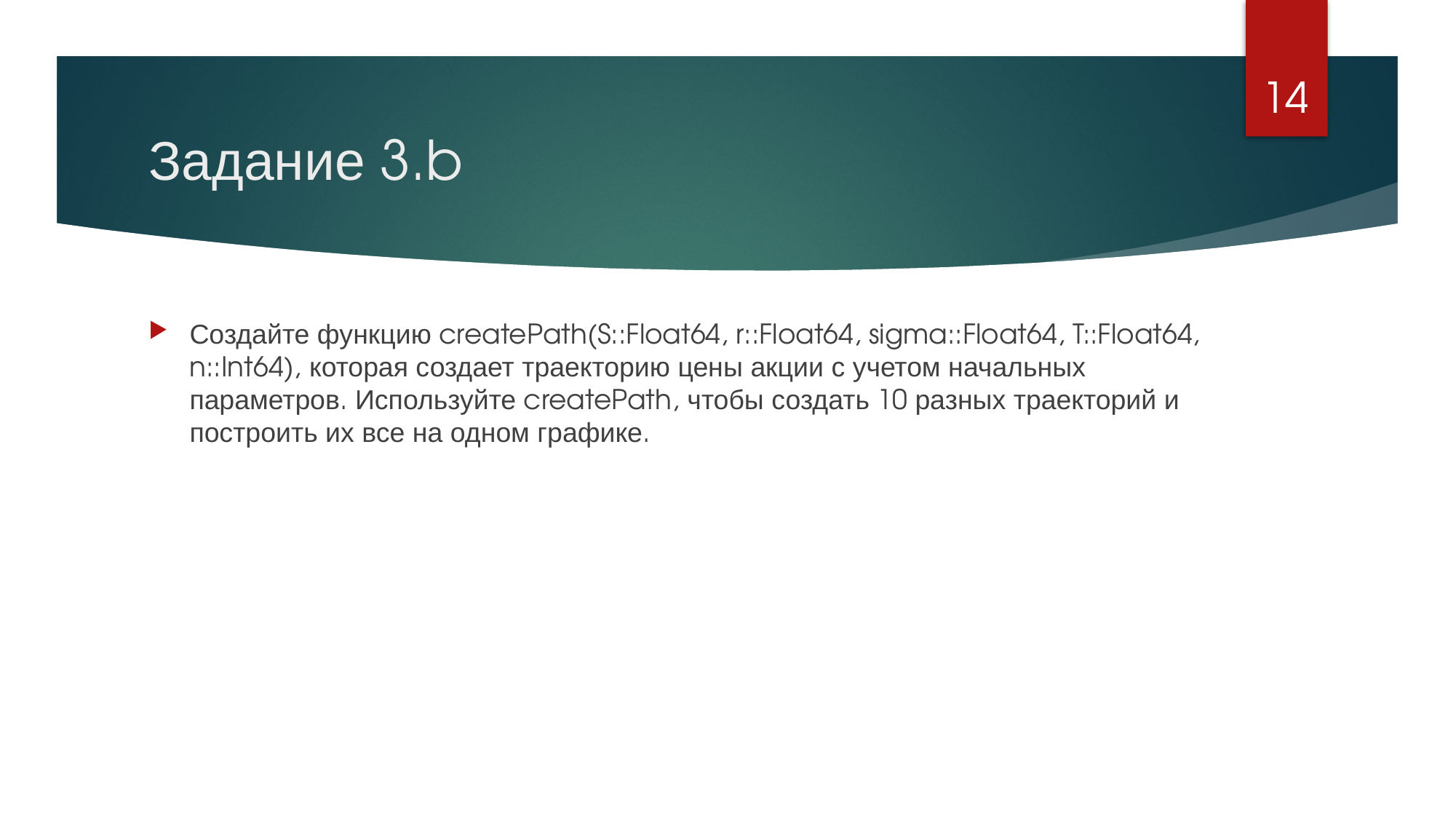

14
# Задание 3.b
Создайте функцию createPath(S::Float64, r::Float64, sigma::Float64, T::Float64, n::Int64), которая создает траекторию цены акции с учетом начальных параметров. Используйте createPath, чтобы создать 10 разных траекторий и построить их все на одном графике.